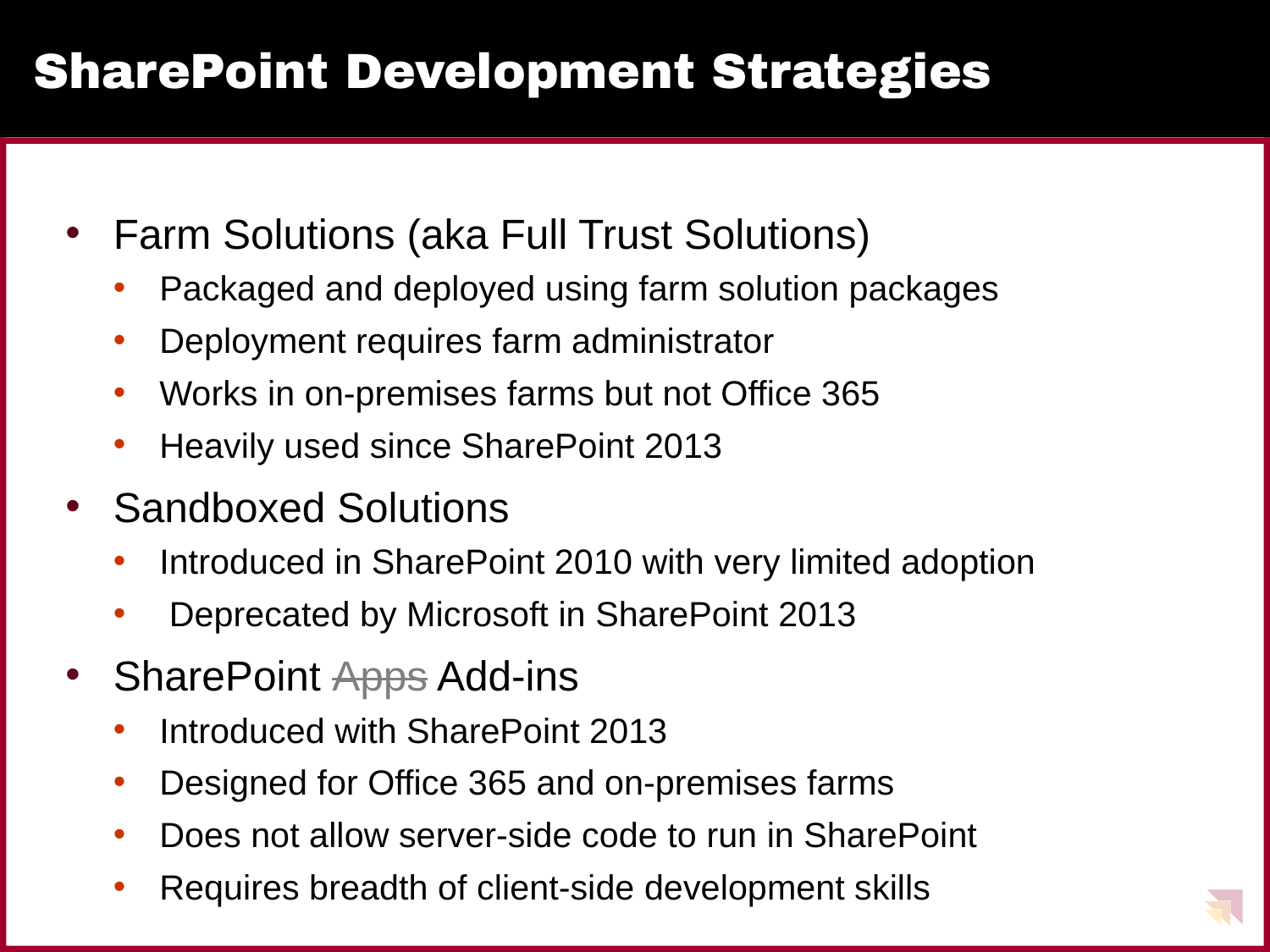

# SharePoint Development Strategies
Farm Solutions (aka Full Trust Solutions)
Packaged and deployed using farm solution packages
Deployment requires farm administrator
Works in on-premises farms but not Office 365
Heavily used since SharePoint 2013
Sandboxed Solutions
Introduced in SharePoint 2010 with very limited adoption
 Deprecated by Microsoft in SharePoint 2013
SharePoint Apps Add-ins
Introduced with SharePoint 2013
Designed for Office 365 and on-premises farms
Does not allow server-side code to run in SharePoint
Requires breadth of client-side development skills